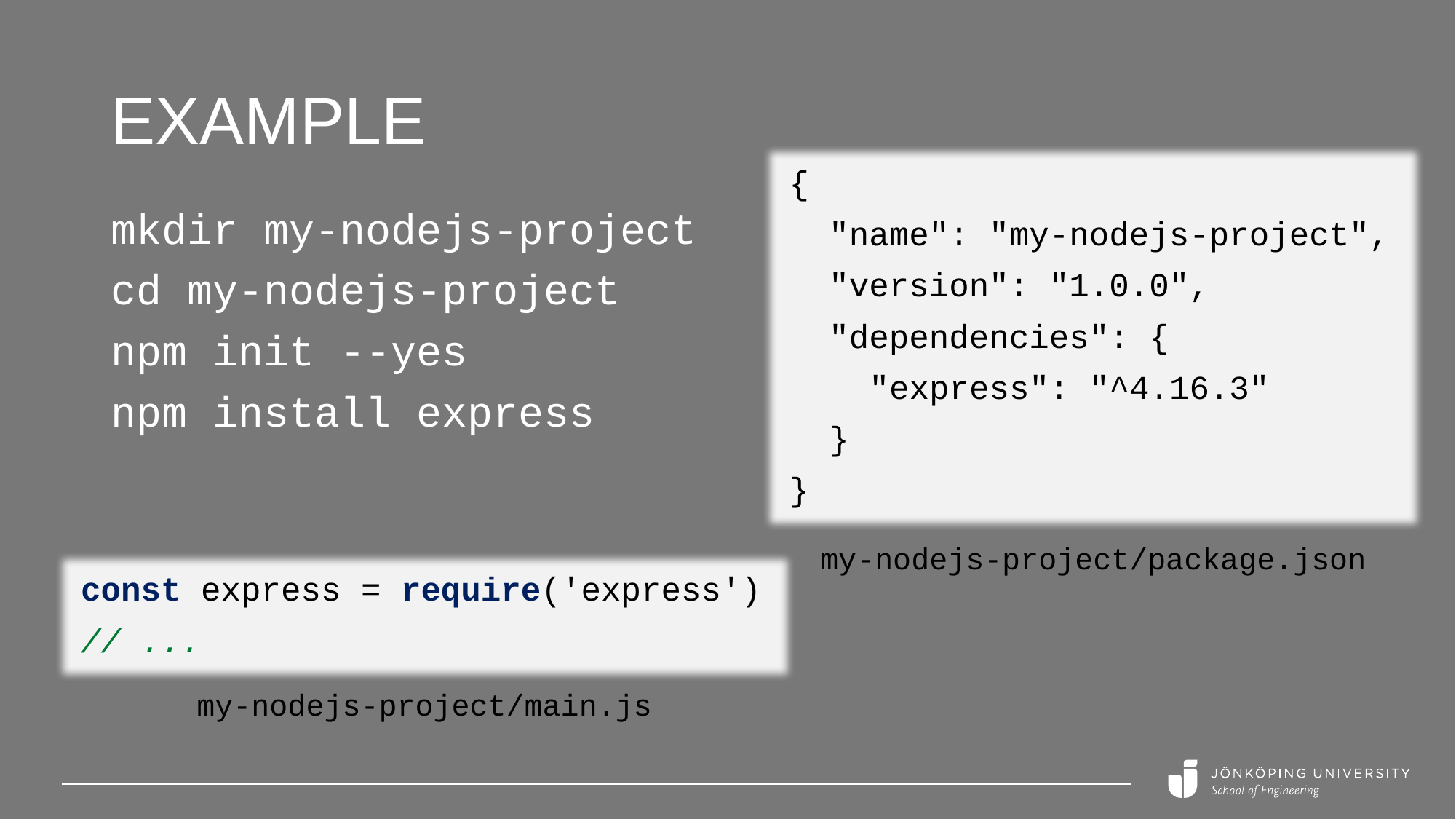

# Example
{
  "name": "my-nodejs-project",
  "version": "1.0.0",
  "dependencies": {
    "express": "^4.16.3"
  }
}
mkdir my-nodejs-project
cd my-nodejs-project
npm init --yes
npm install express
my-nodejs-project/package.json
const express = require('express')
// ...
my-nodejs-project/main.js